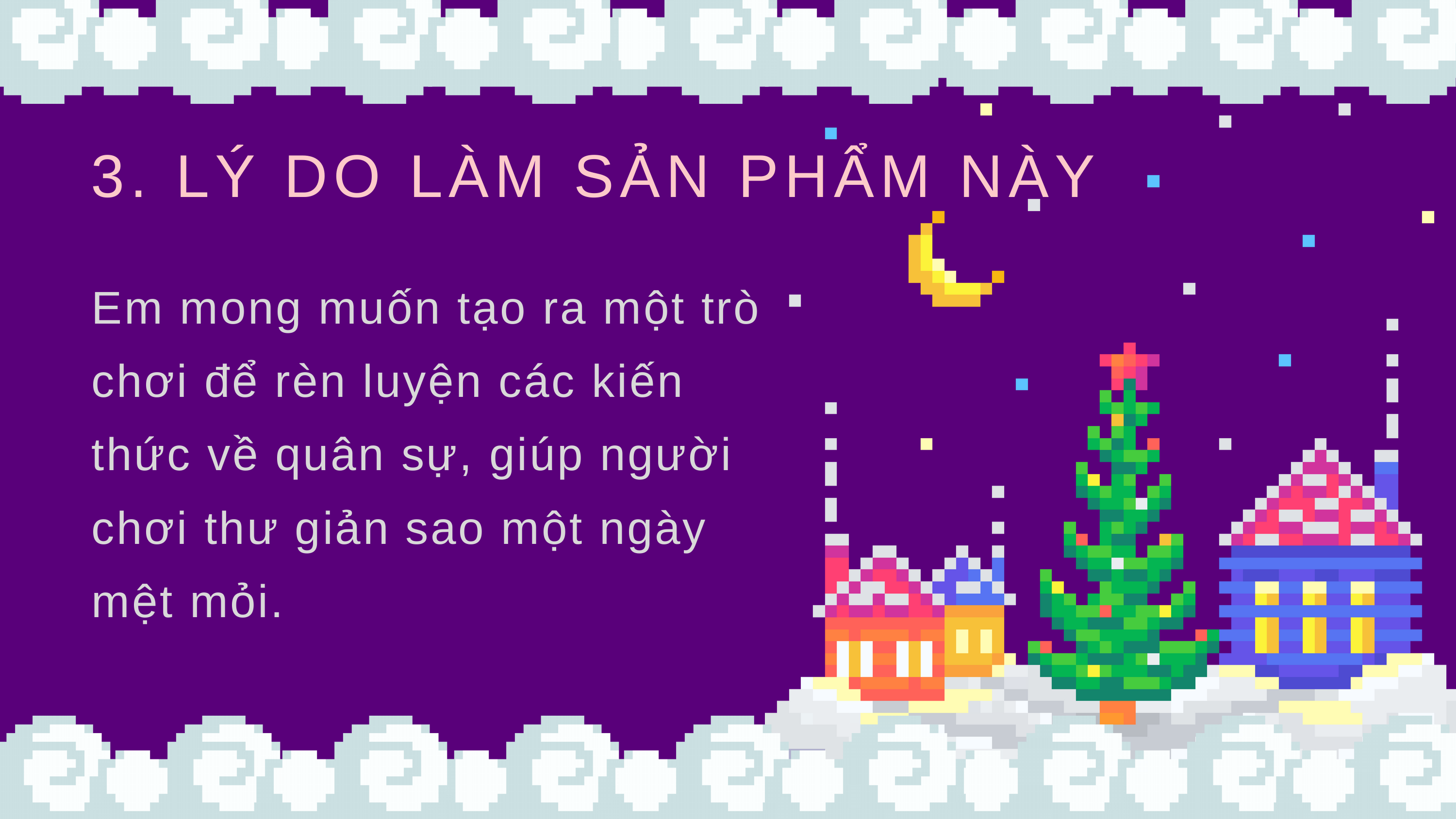

3. LÝ DO LÀM SẢN PHẨM NÀY
Em mong muốn tạo ra một trò chơi để rèn luyện các kiến thức về quân sự, giúp người chơi thư giản sao một ngày mệt mỏi.